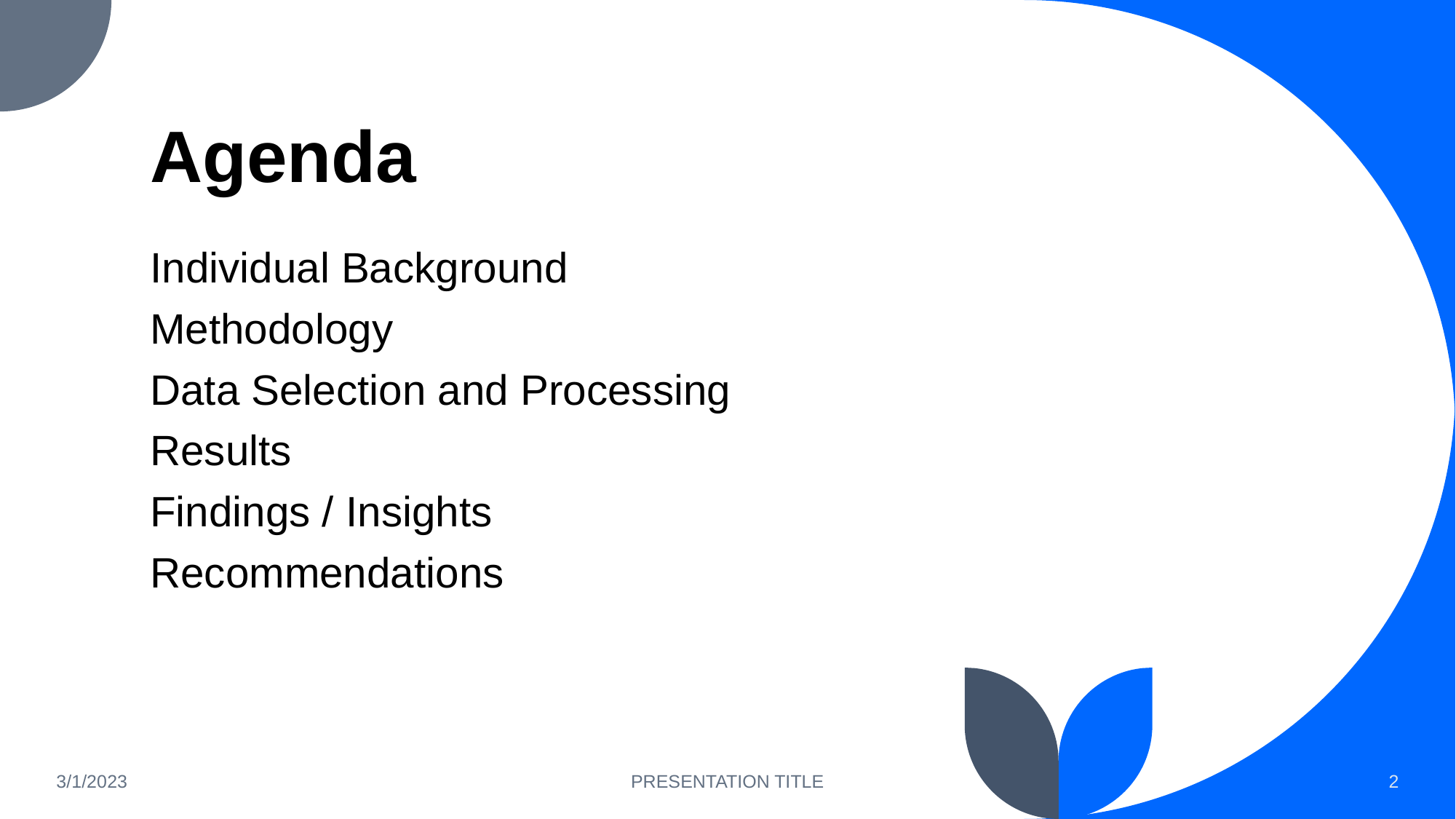

# Agenda
Individual Background
Methodology
Data Selection and Processing
Results
Findings / Insights
Recommendations

3/1/2023
PRESENTATION TITLE
2